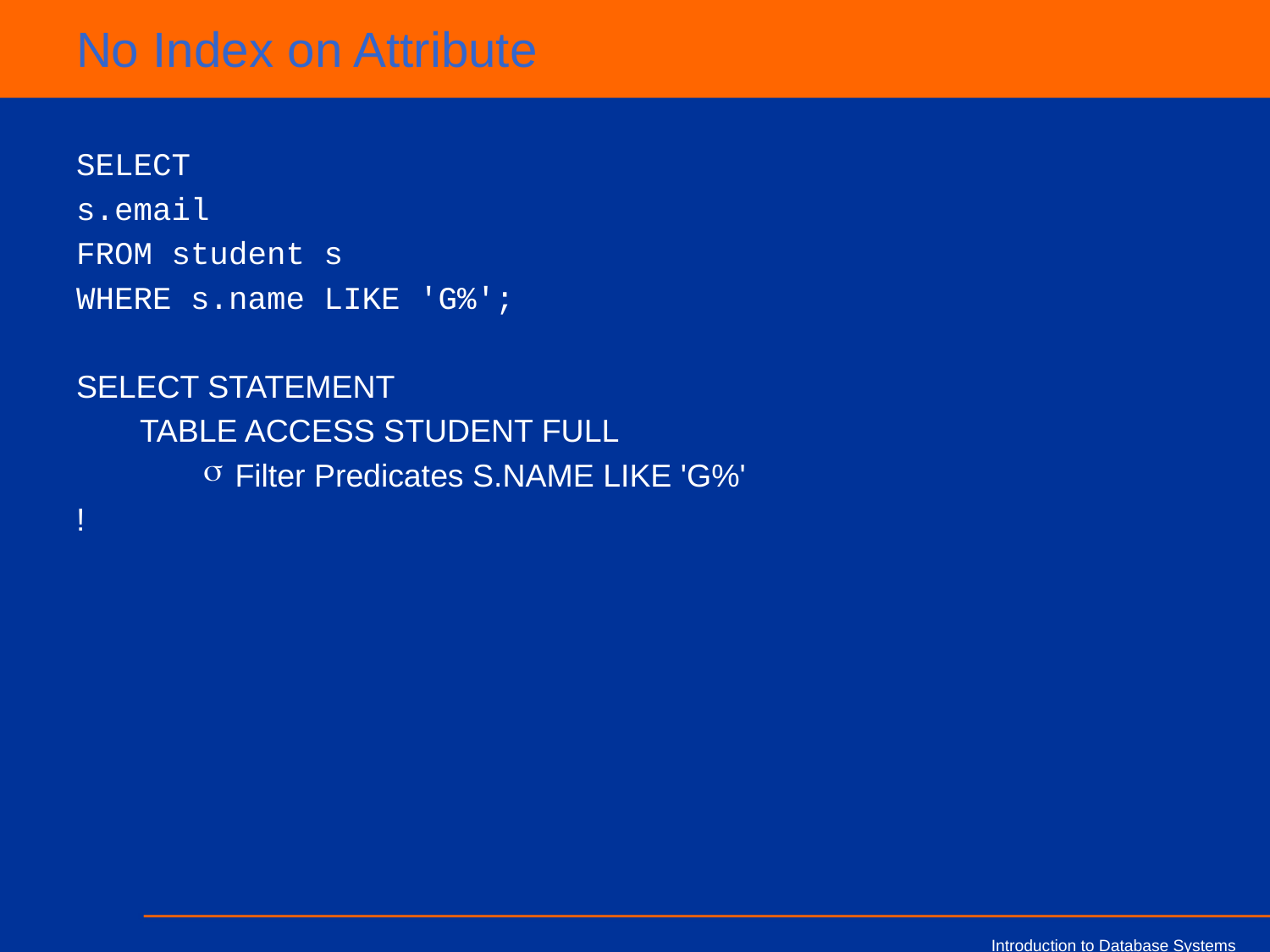

# No Index on Attribute
SELECT
s.email
FROM student s
WHERE s.name LIKE 'G%';

SELECT STATEMENT
TABLE ACCESS STUDENT FULL
Filter Predicates S.NAME LIKE 'G%'
!

Introduction to Database Systems